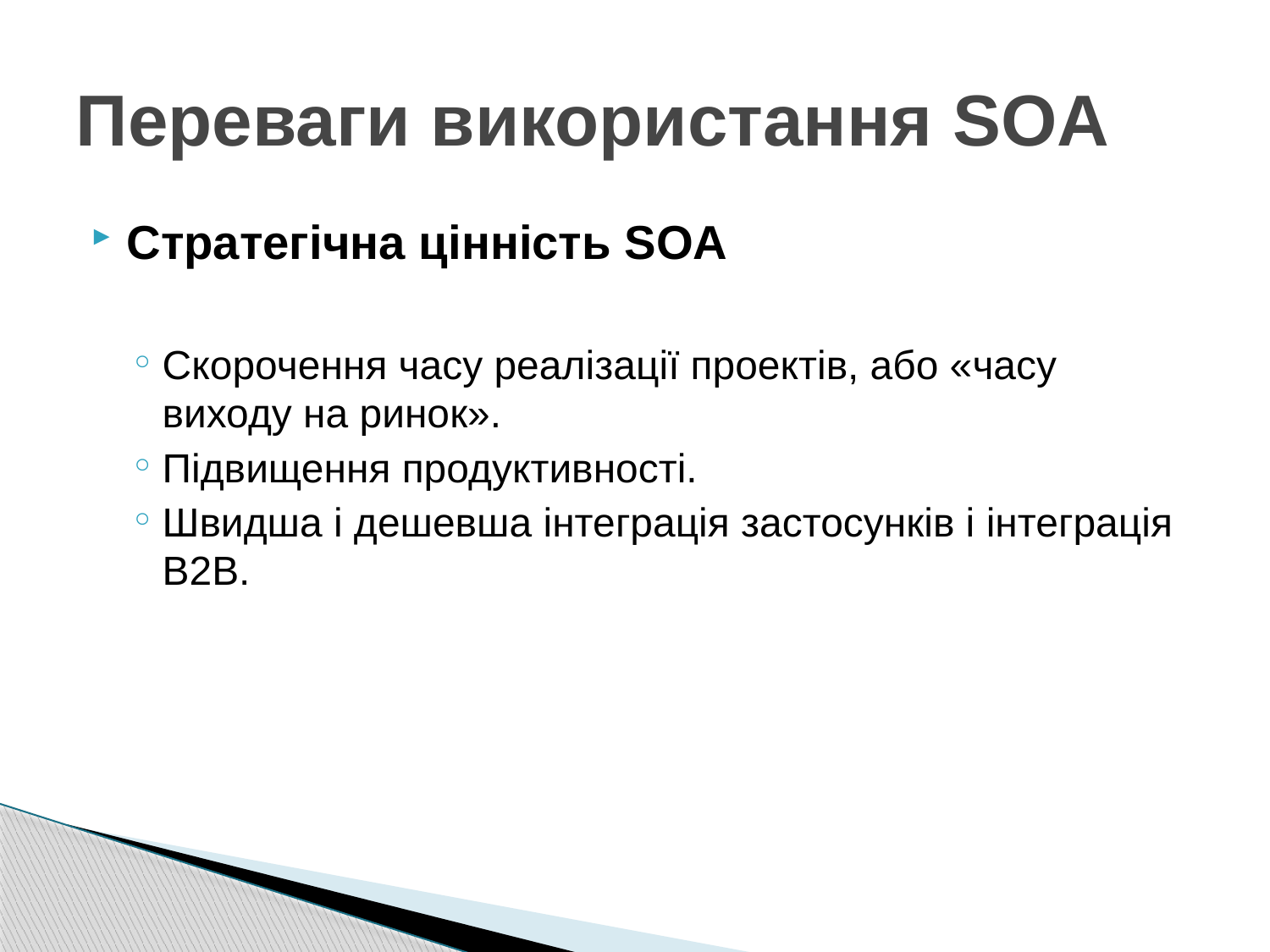

# Переваги використання SOA
Стратегічна цінність SOA

Скорочення часу реалізації проектів, або «часу виходу на ринок».
Підвищення продуктивності.
Швидша і дешевша інтеграція застосунків і інтеграція B2B.